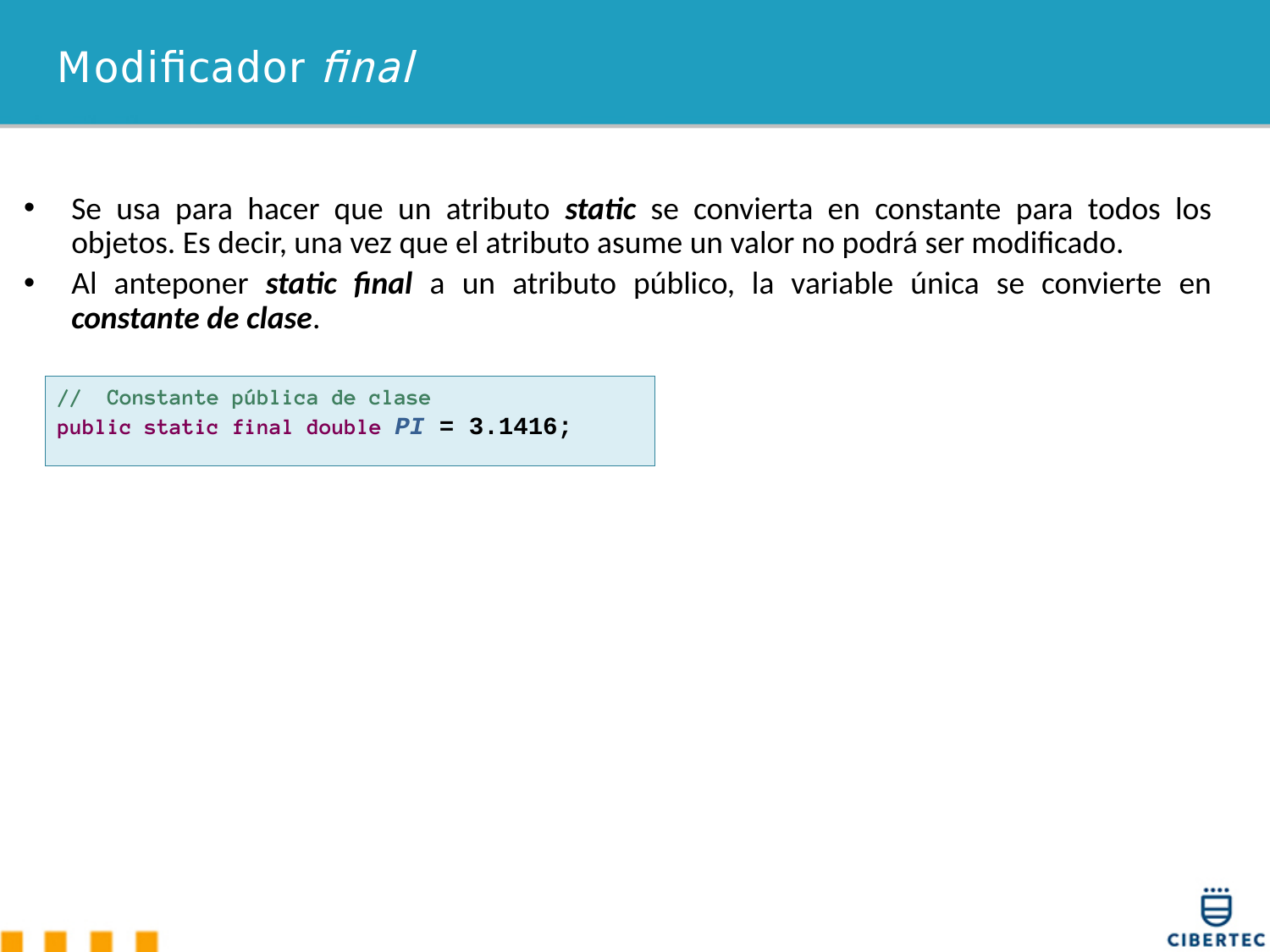

# Modificador final
Se usa para hacer que un atributo static se convierta en constante para todos los objetos. Es decir, una vez que el atributo asume un valor no podrá ser modificado.
Al anteponer static final a un atributo público, la variable única se convierte en constante de clase.

//  Constante pública de clase
public static final double PI = 3.1416;